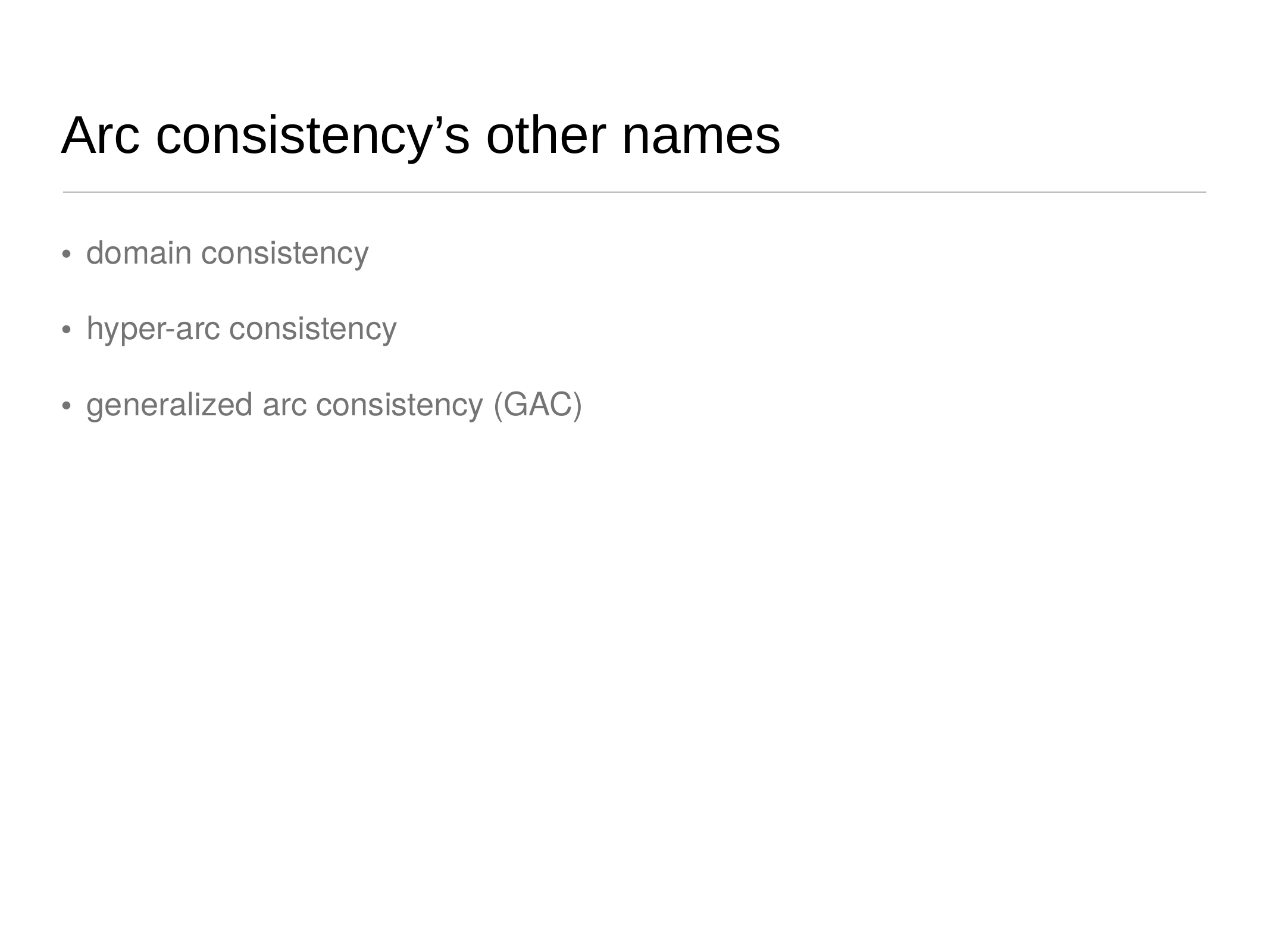

# Arc consistency’s other names
domain consistency
hyper-arc consistency
generalized arc consistency (GAC)